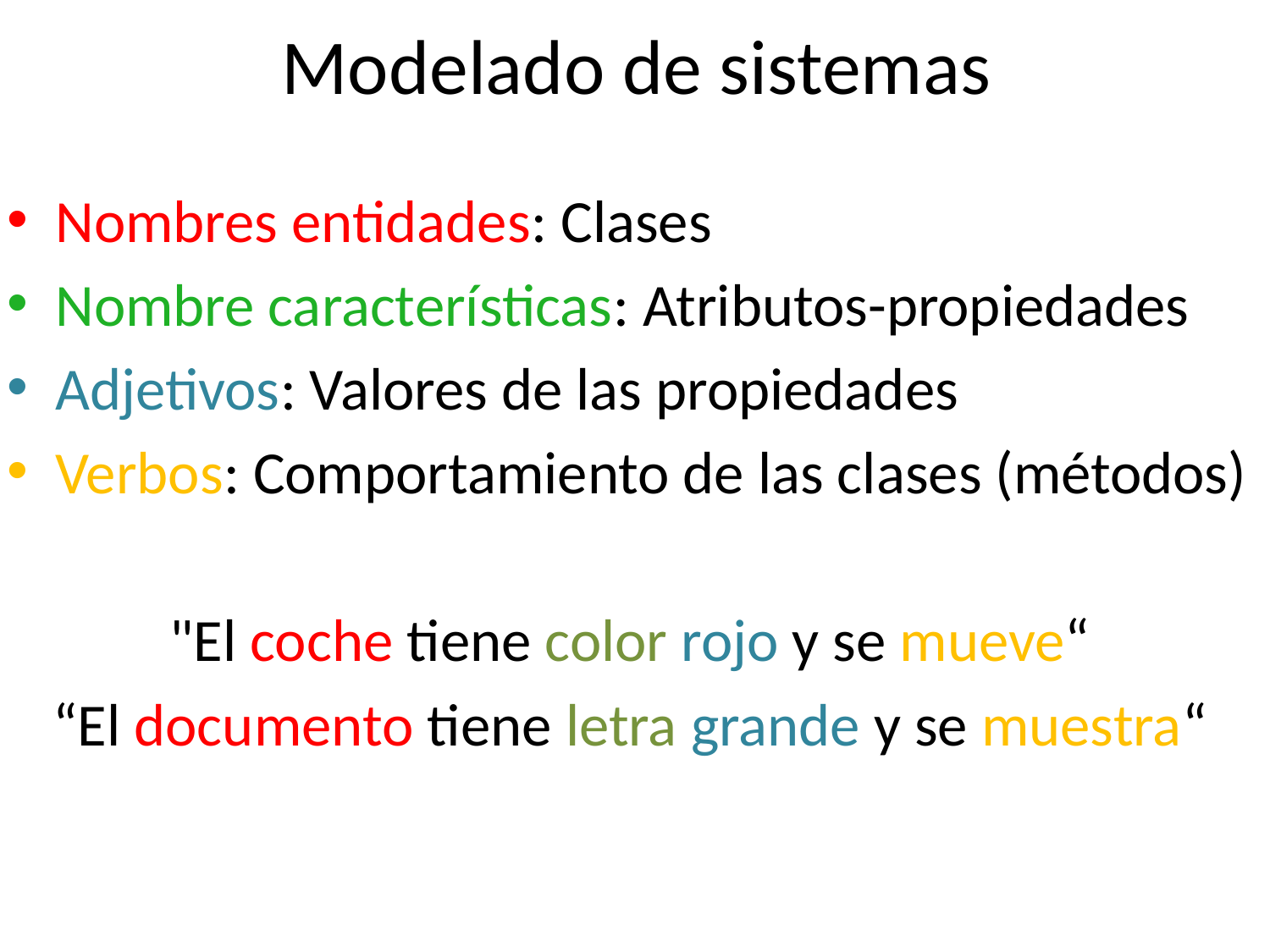

# Modelado de sistemas
Nombres entidades: Clases
Nombre características: Atributos-propiedades
Adjetivos: Valores de las propiedades
Verbos: Comportamiento de las clases (métodos)

"El coche tiene color rojo y se mueve“
“El documento tiene letra grande y se muestra“